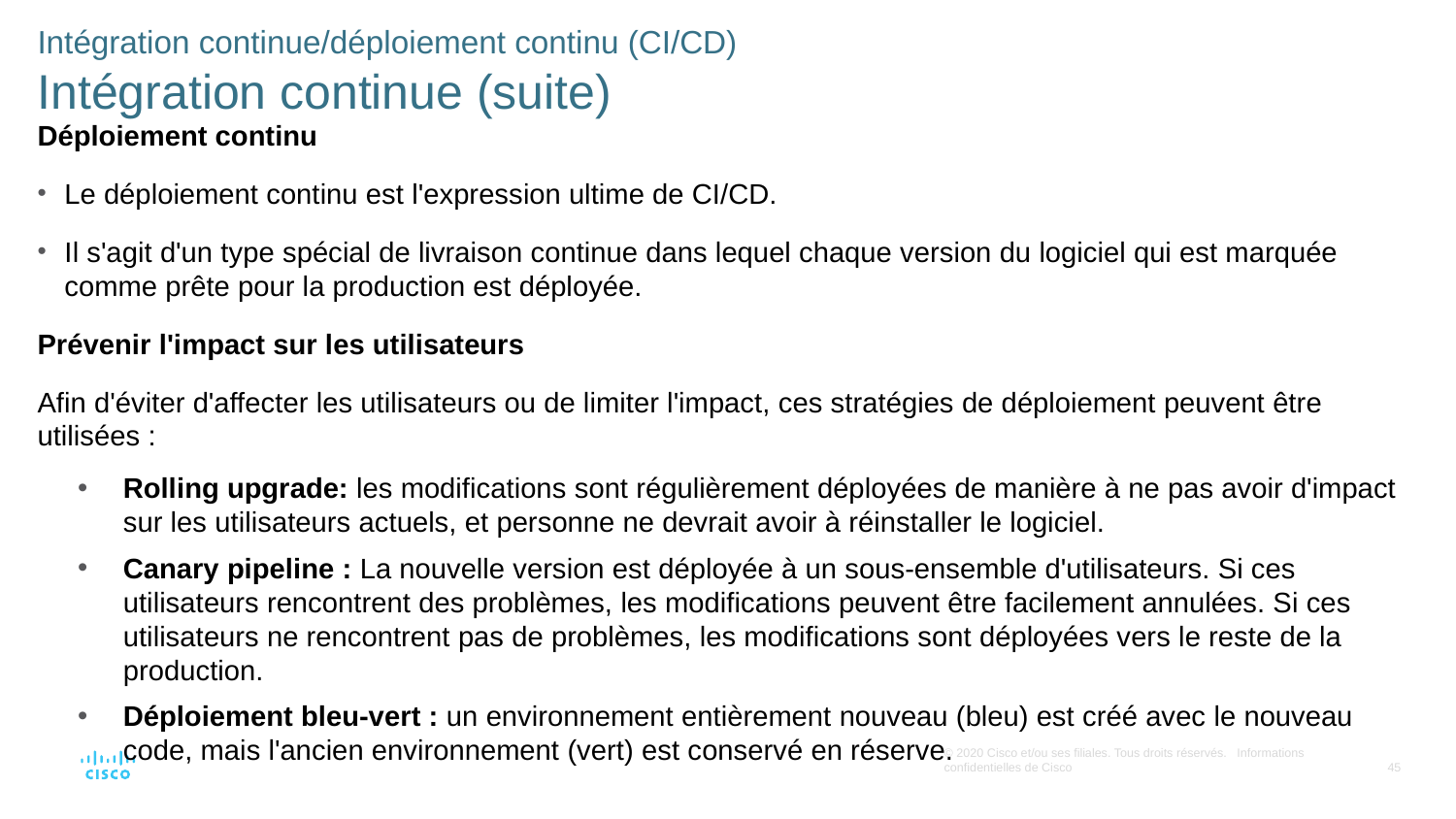

Intégration continue/déploiement continu (CI/CD)
Intégration continue (suite)
Déploiement continu
Le déploiement continu est l'expression ultime de CI/CD.
Il s'agit d'un type spécial de livraison continue dans lequel chaque version du logiciel qui est marquée comme prête pour la production est déployée.
Prévenir l'impact sur les utilisateurs
Afin d'éviter d'affecter les utilisateurs ou de limiter l'impact, ces stratégies de déploiement peuvent être utilisées :
Rolling upgrade: les modifications sont régulièrement déployées de manière à ne pas avoir d'impact sur les utilisateurs actuels, et personne ne devrait avoir à réinstaller le logiciel.
Canary pipeline : La nouvelle version est déployée à un sous-ensemble d'utilisateurs. Si ces utilisateurs rencontrent des problèmes, les modifications peuvent être facilement annulées. Si ces utilisateurs ne rencontrent pas de problèmes, les modifications sont déployées vers le reste de la production.
Déploiement bleu-vert : un environnement entièrement nouveau (bleu) est créé avec le nouveau code, mais l'ancien environnement (vert) est conservé en réserve.